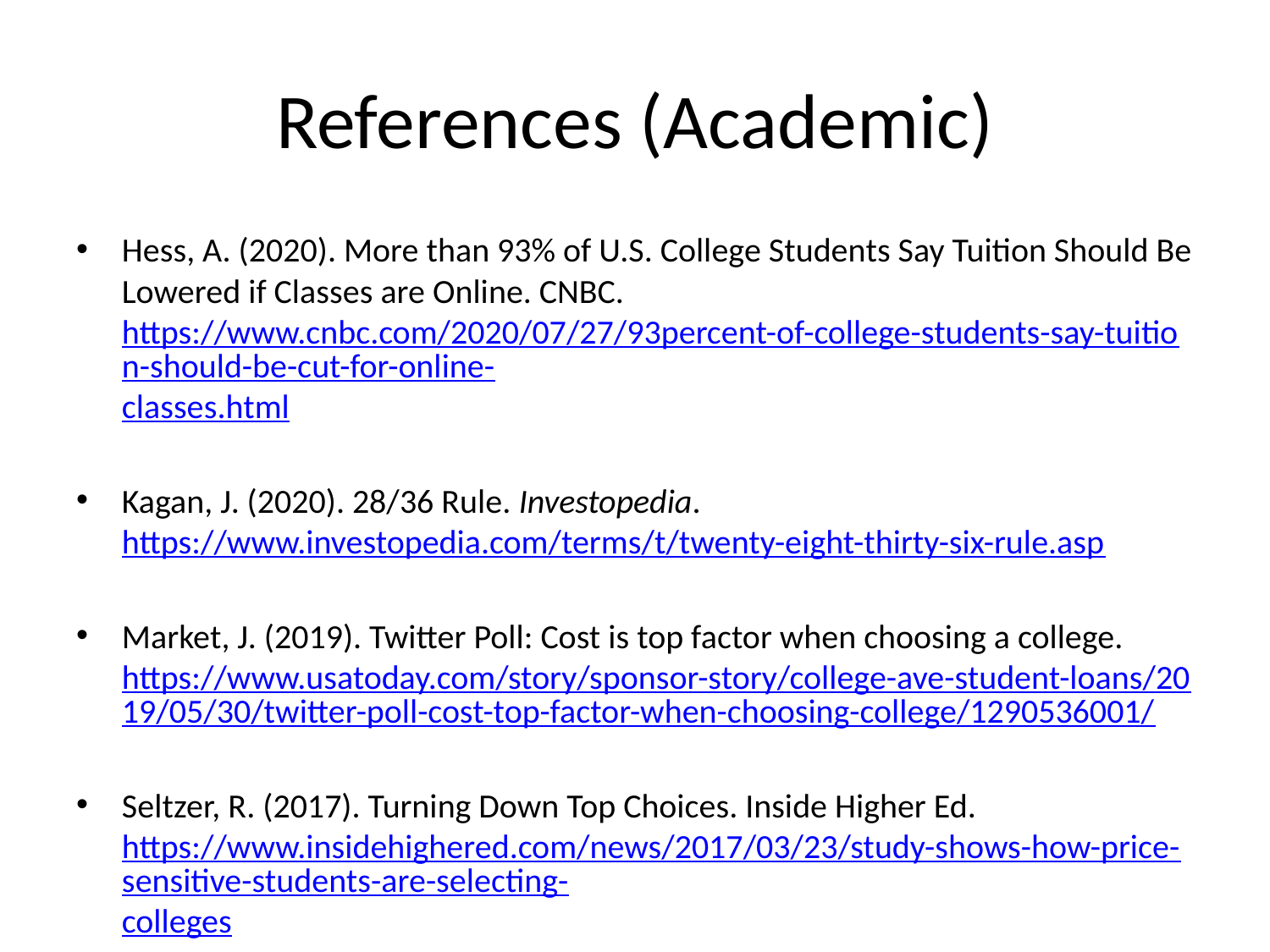

# References (Academic)
Hess, A. (2020). More than 93% of U.S. College Students Say Tuition Should Be Lowered if Classes are Online. CNBC. https://www.cnbc.com/2020/07/27/93percent-of-college-students-say-tuition-should-be-cut-for-online-classes.html

Kagan, J. (2020). 28/36 Rule. Investopedia. https://www.investopedia.com/terms/t/twenty-eight-thirty-six-rule.asp

Market, J. (2019). Twitter Poll: Cost is top factor when choosing a college. https://www.usatoday.com/story/sponsor-story/college-ave-student-loans/2019/05/30/twitter-poll-cost-top-factor-when-choosing-college/1290536001/

Seltzer, R. (2017). Turning Down Top Choices. Inside Higher Ed. https://www.insidehighered.com/news/2017/03/23/study-shows-how-price-sensitive-students-are-selecting-colleges